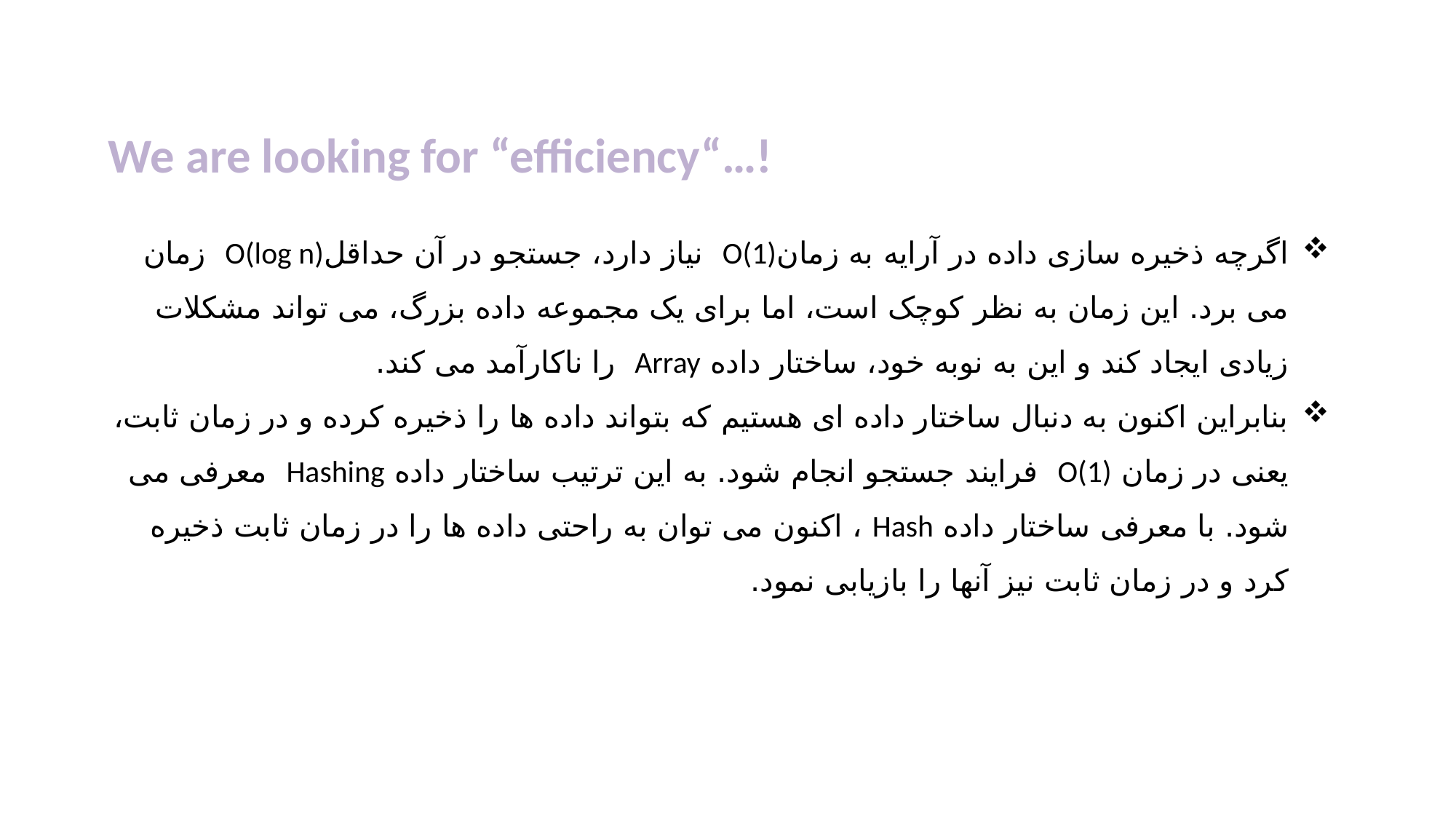

We are looking for “efficiency“…!

اگرچه ذخیره سازی داده در آرایه به زمانO(1)  نیاز دارد، جستجو در آن حداقلO(log n)  زمان می برد. این زمان به نظر کوچک است، اما برای یک مجموعه داده بزرگ، می تواند مشکلات زیادی ایجاد کند و این به نوبه خود، ساختار داده Array  را ناکارآمد می کند.
بنابراین اکنون به دنبال ساختار داده ای هستیم که بتواند داده ها را ذخیره کرده و در زمان ثابت، یعنی در زمان O(1)  فرایند جستجو انجام شود. به این ترتیب ساختار داده Hashing  معرفی می شود. با معرفی ساختار داده Hash ، اکنون می توان به راحتی داده ها را در زمان ثابت ذخیره کرد و در زمان ثابت نیز آنها را بازیابی نمود.
3